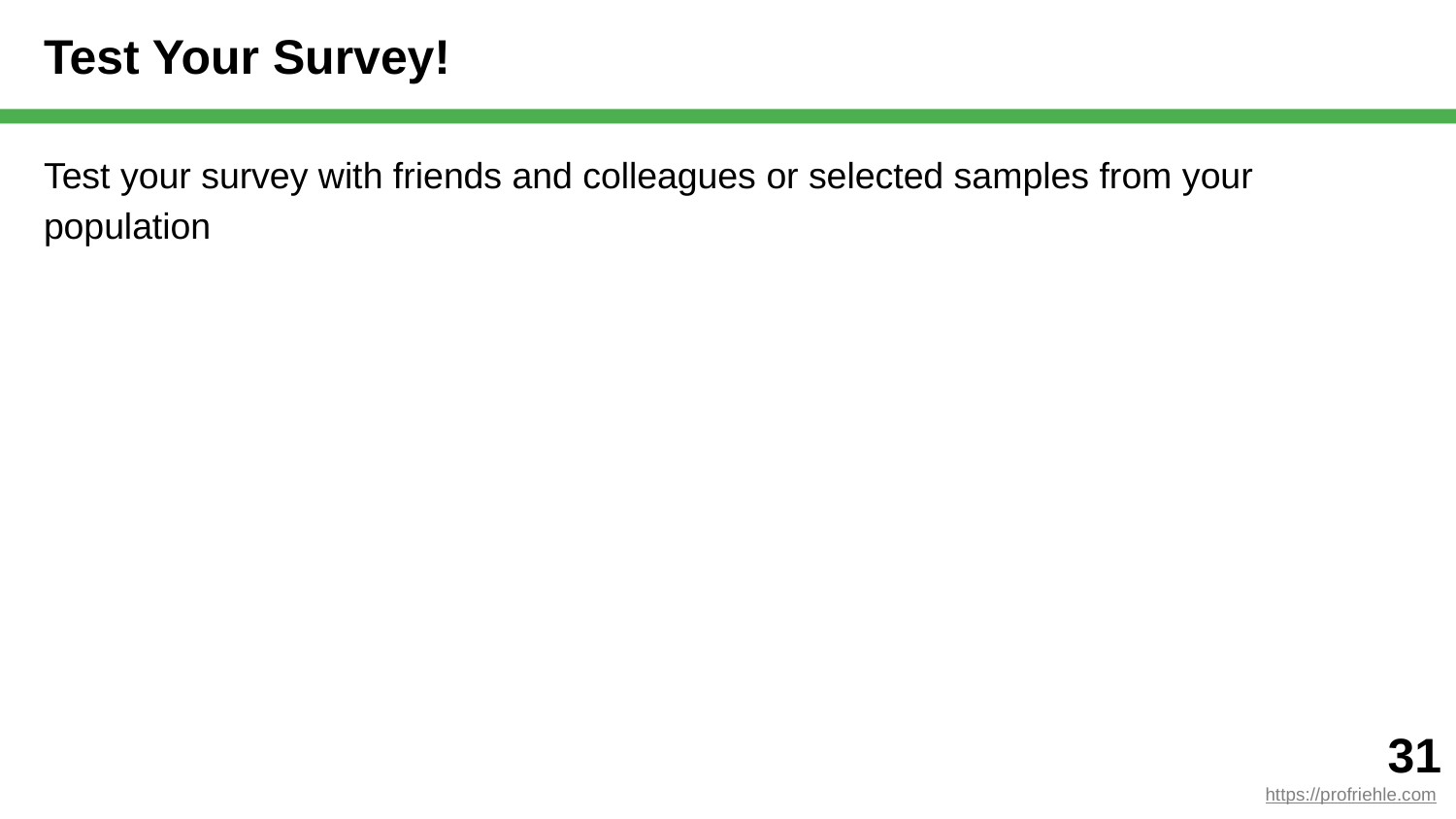

# Test Your Survey!
Test your survey with friends and colleagues or selected samples from your population
31
https://profriehle.com